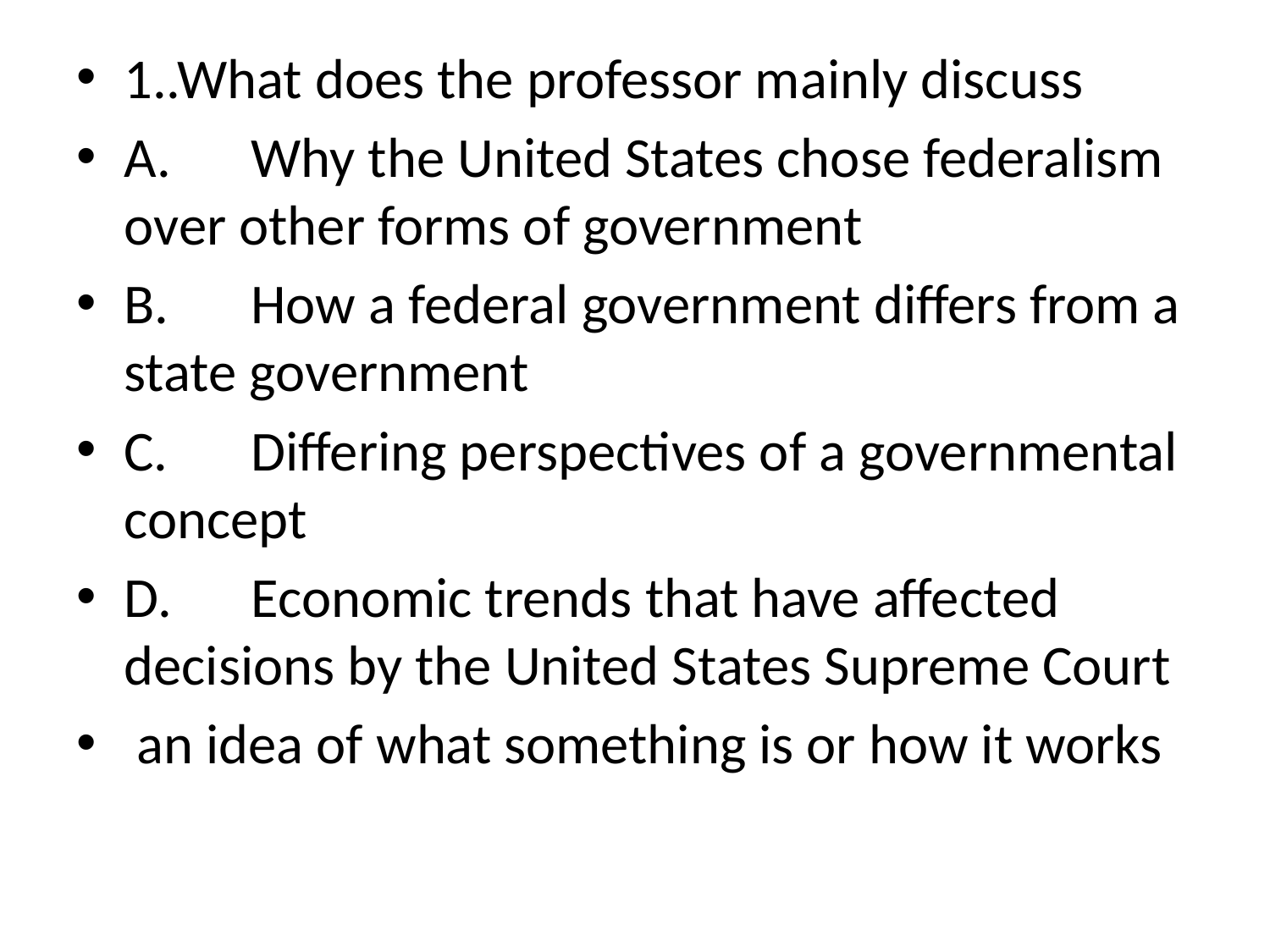

1..What does the professor mainly discuss
A.	Why the United States chose federalism over other forms of government
B.	How a federal government differs from a state government
C.	Differing perspectives of a governmental concept
D.	Economic trends that have affected decisions by the United States Supreme Court
 an idea of what something is or how it works